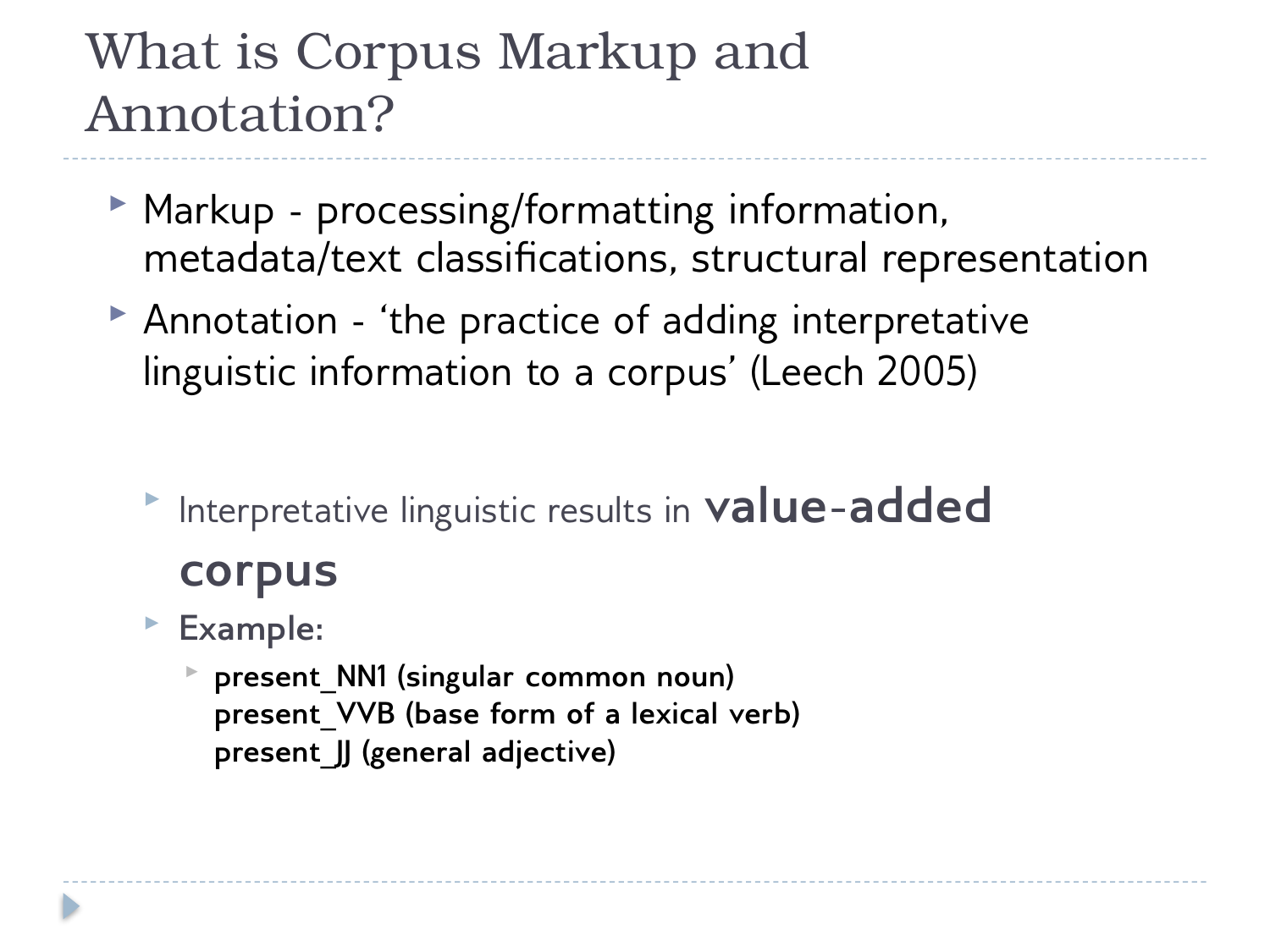

# What is Corpus Markup and Annotation?
Markup - processing/formatting information, metadata/text classifications, structural representation
Annotation - ‘the practice of adding interpretative linguistic information to a corpus’ (Leech 2005)

Interpretative linguistic results in value-added corpus
Example:
present_NN1 (singular common noun)
present_VVB (base form of a lexical verb)
present_JJ (general adjective)